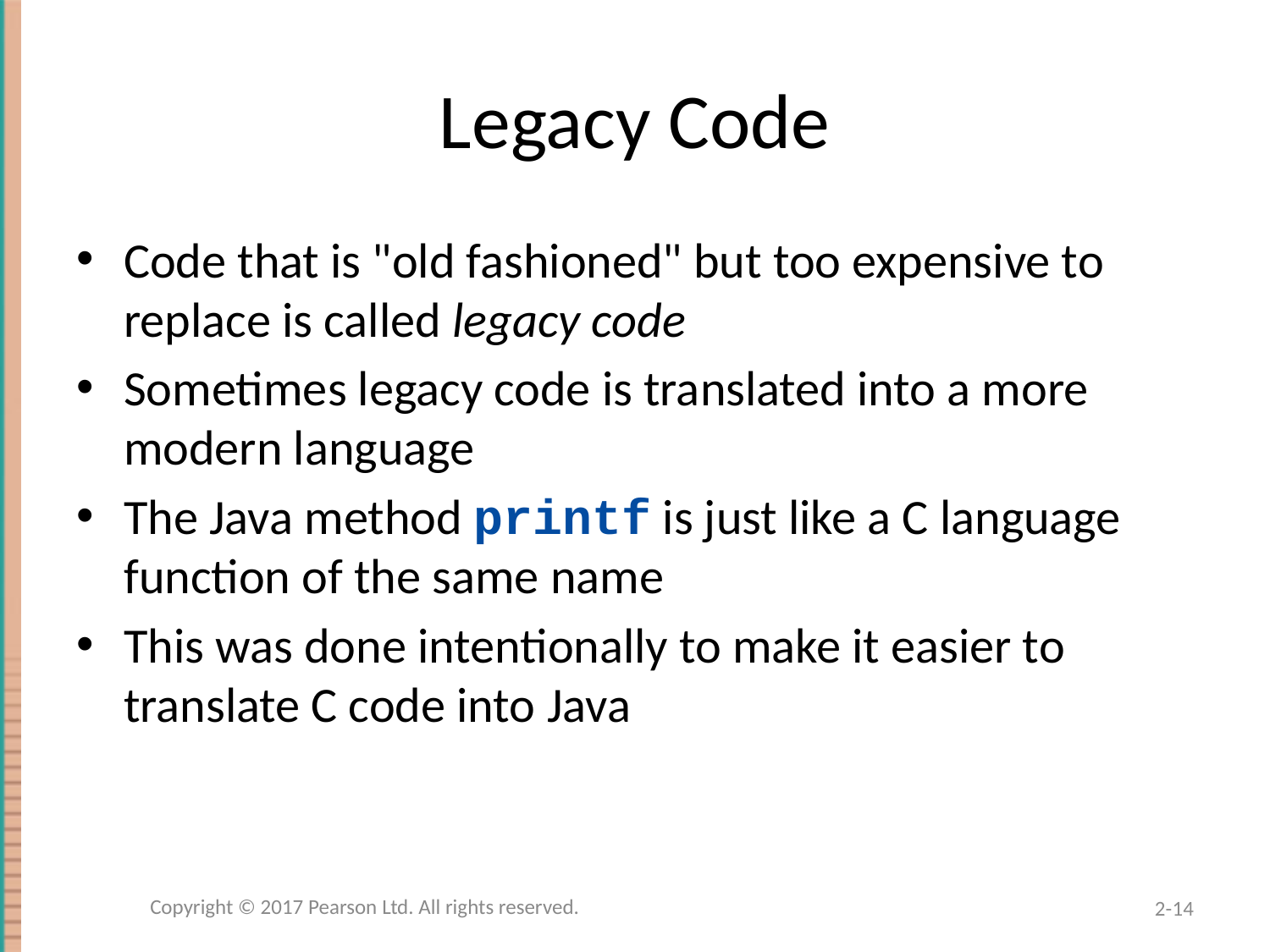

# Legacy Code
Code that is "old fashioned" but too expensive to replace is called legacy code
Sometimes legacy code is translated into a more modern language
The Java method printf is just like a C language function of the same name
This was done intentionally to make it easier to translate C code into Java
Copyright © 2017 Pearson Ltd. All rights reserved.
2-14